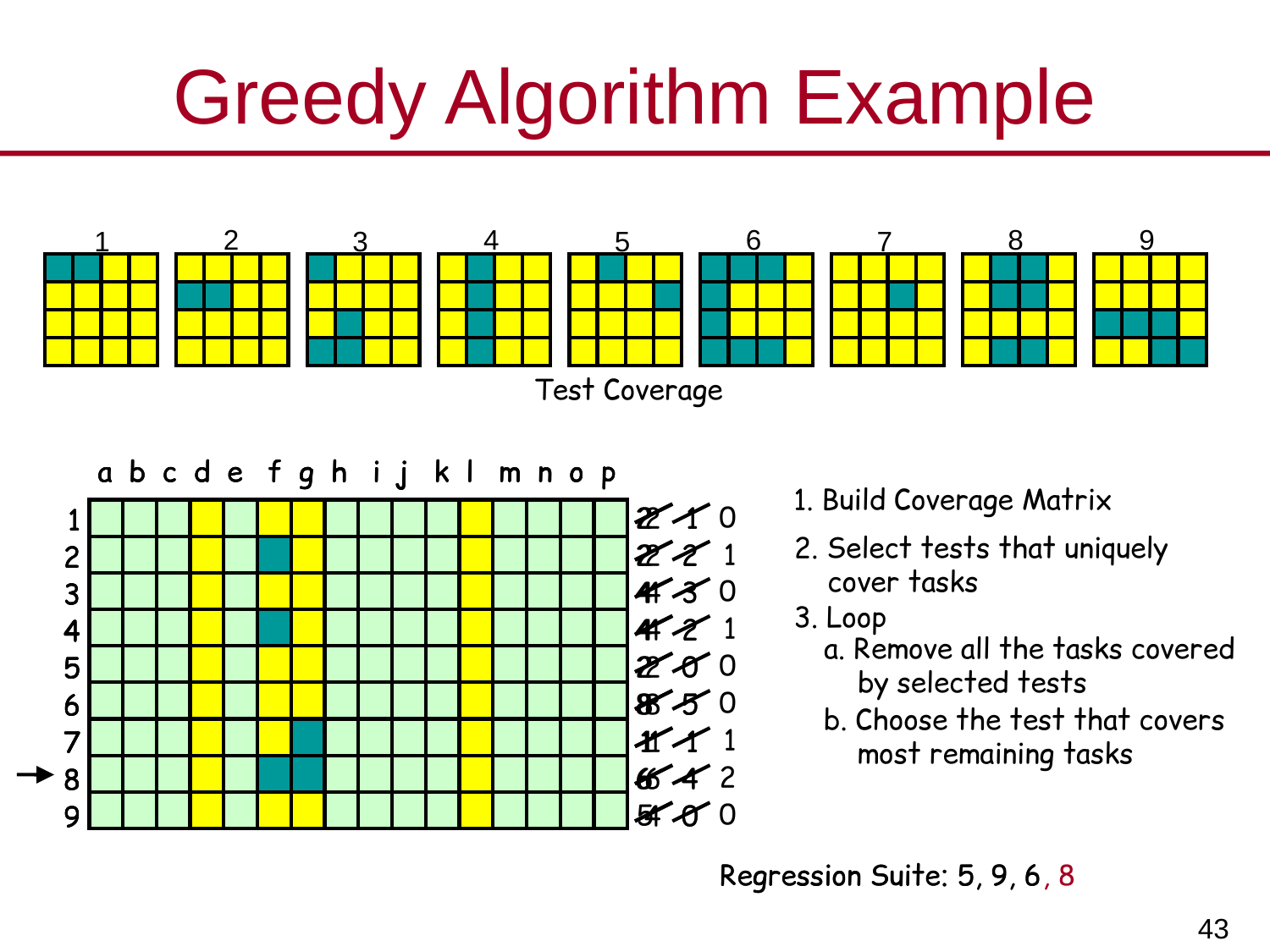

# Greedy Algorithm Example
2
4
6
8
9
1
3
5
7

Test Coverage
a  b  c  d  e   f  g  h   i  j   k  l   m  n  o  p
2
2
4
4
2
8
1
6
4
1
2
3
2
0
5
1
4
0
1
2
3
4
5
6
7
8
9

a  b  c  d  e   f  g  h   i  j   k  l   m  n  o  p
2
2
4
4
2
8
1
6
5
1
2
3
4
5
6
7
8
9

a  b  c  d  e   f  g  h   i  j   k  l   m  n  o  p
0
1
0
1
0
0
1
2
0
2
2
4
4
2
8
1
6
1
2
3
2
0
5
1
4
0
1
2
3
4
5
6
7
8
9

1. Build Coverage Matrix
2. Select tests that uniquely
    cover tasks
3. Loop
a. Remove all the tasks covered
    by selected tests
b. Choose the test that covers
    most remaining tasks

Regression Suite: 5, 9, 6
Regression Suite: 5, 9, 6, 8